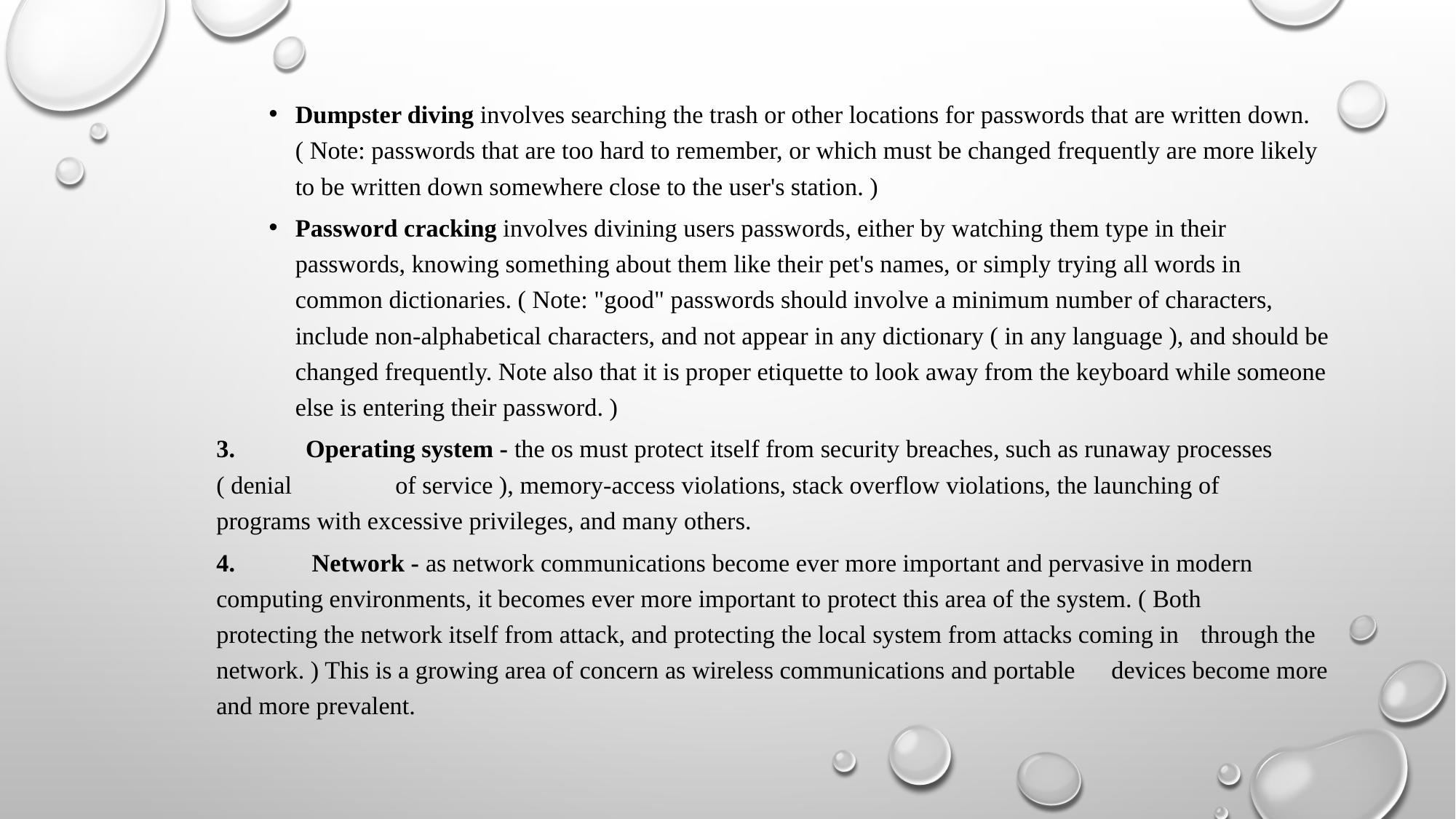

Dumpster diving involves searching the trash or other locations for passwords that are written down. ( Note: passwords that are too hard to remember, or which must be changed frequently are more likely to be written down somewhere close to the user's station. )
Password cracking involves divining users passwords, either by watching them type in their passwords, knowing something about them like their pet's names, or simply trying all words in common dictionaries. ( Note: "good" passwords should involve a minimum number of characters, include non-alphabetical characters, and not appear in any dictionary ( in any language ), and should be changed frequently. Note also that it is proper etiquette to look away from the keyboard while someone else is entering their password. )
3. 	Operating system - the os must protect itself from security breaches, such as runaway processes 	( denial    	of service ), memory-access violations, stack overflow violations, the launching of 	programs with excessive privileges, and many others.
4.	 Network - as network communications become ever more important and pervasive in modern 	computing environments, it becomes ever more important to protect this area of the system. ( Both 	protecting the network itself from attack, and protecting the local system from attacks coming in 	through the network. ) This is a growing area of concern as wireless communications and portable 	devices become more and more prevalent.